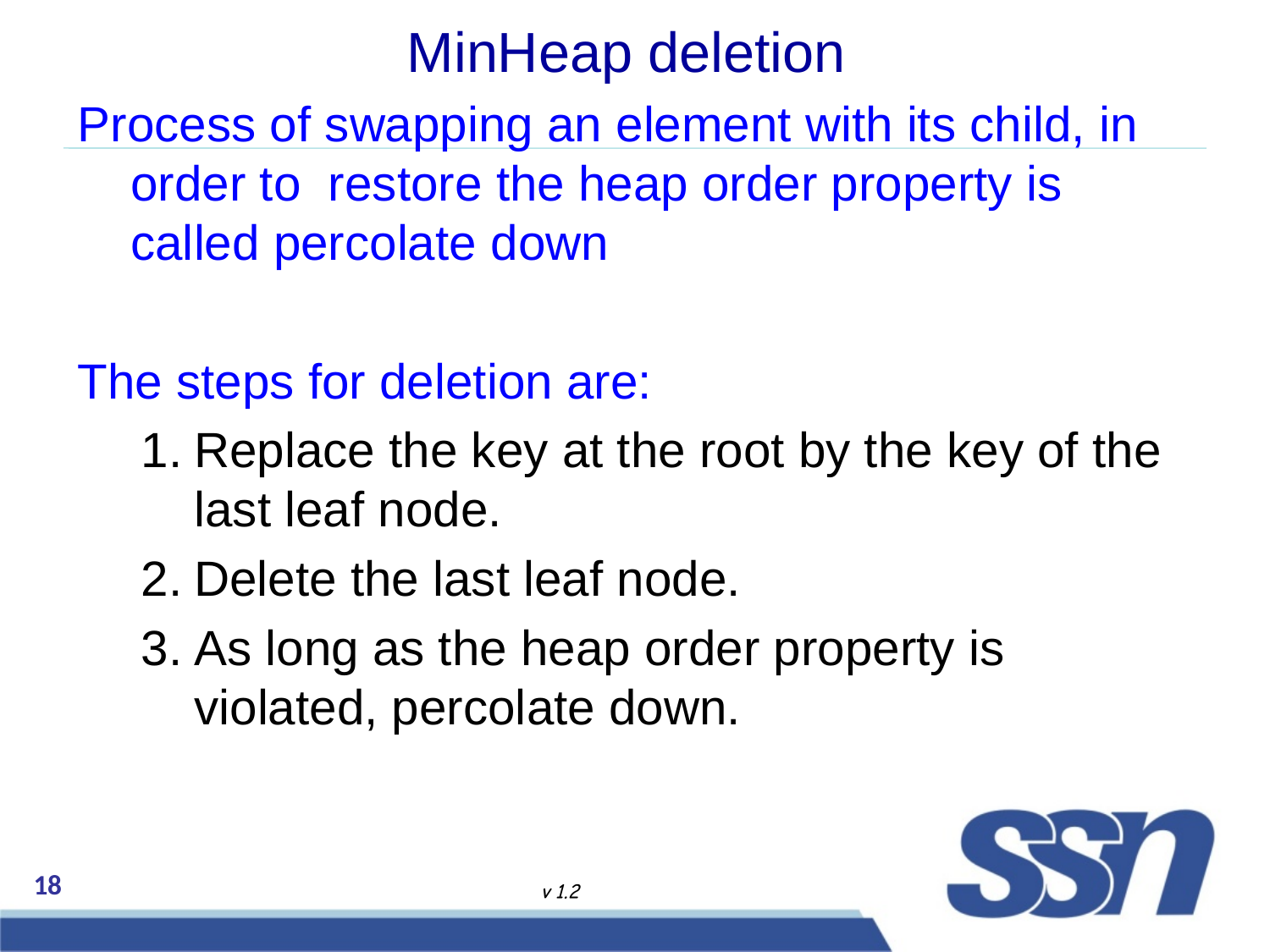

# MinHeap deletion
Process of swapping an element with its child, in order to  restore the heap order property is called percolate down

The steps for deletion are:
Replace the key at the root by the key of the last leaf node.
Delete the last leaf node.
As long as the heap order property is violated, percolate down.